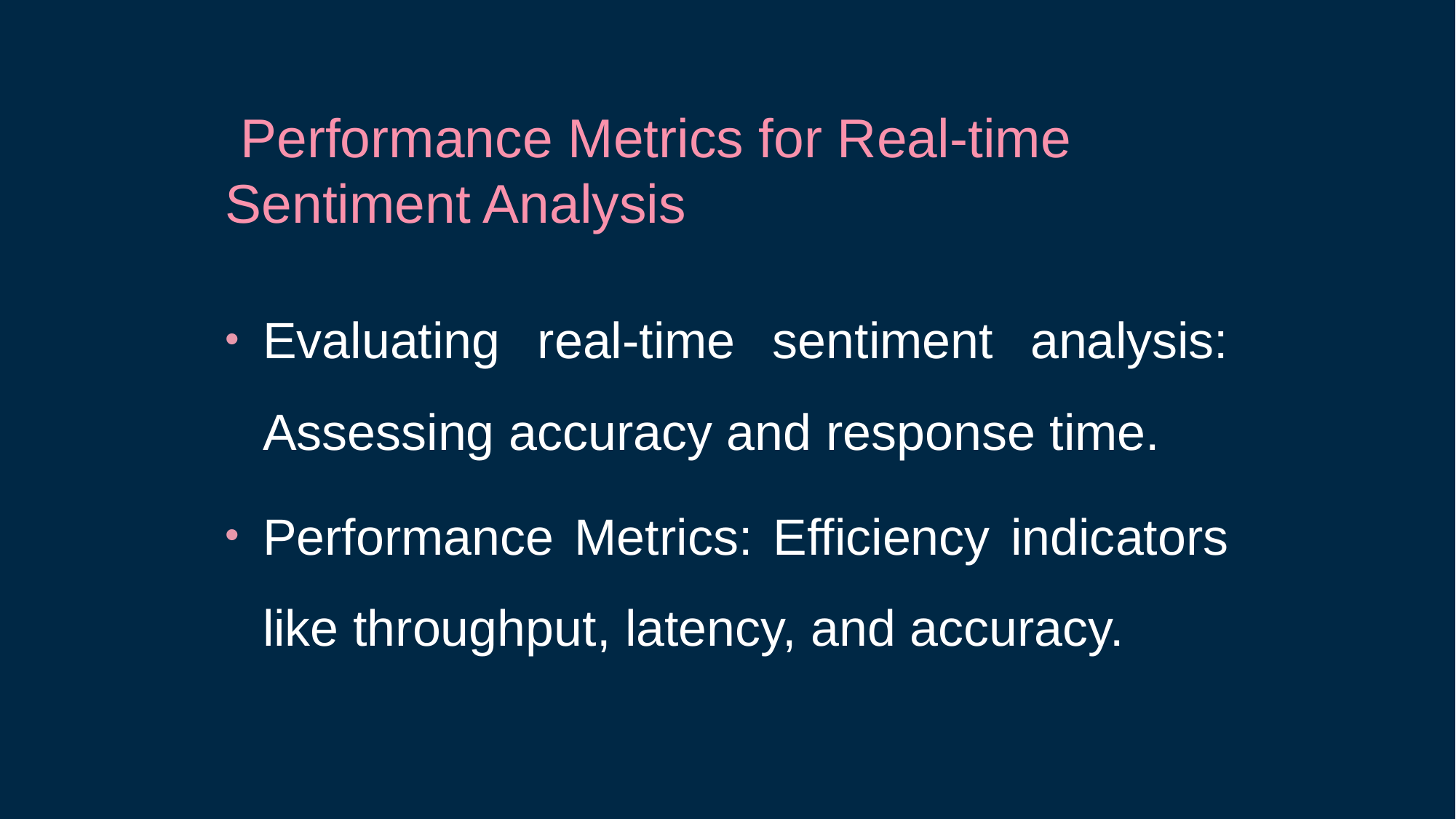

Performance Metrics for Real-time Sentiment Analysis
Evaluating real-time sentiment analysis: Assessing accuracy and response time.
Performance Metrics: Efficiency indicators like throughput, latency, and accuracy.